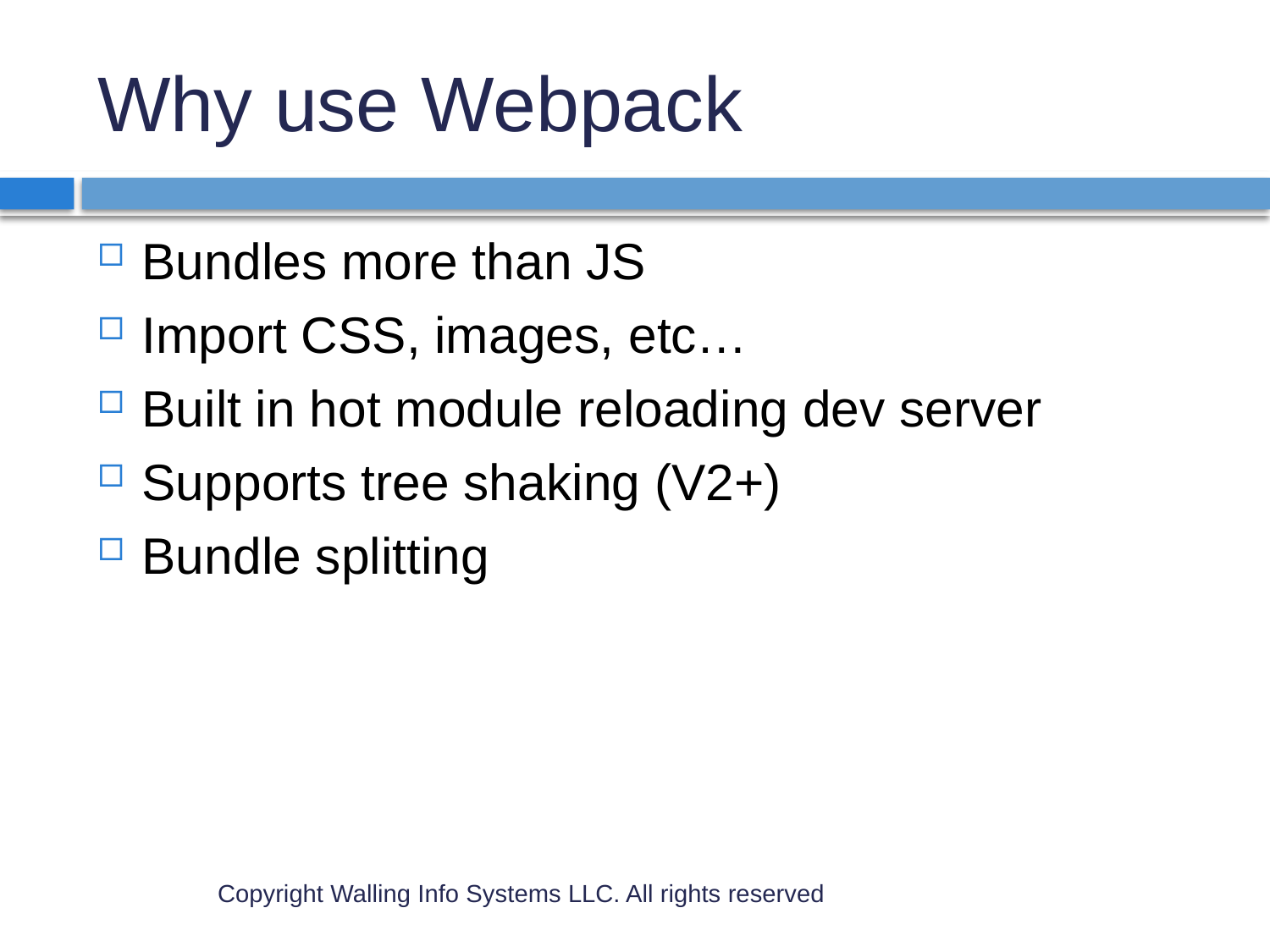

# Why use Webpack
Bundles more than JS
Import CSS, images, etc…
Built in hot module reloading dev server
Supports tree shaking (V2+)
Bundle splitting

Copyright Walling Info Systems LLC. All rights reserved